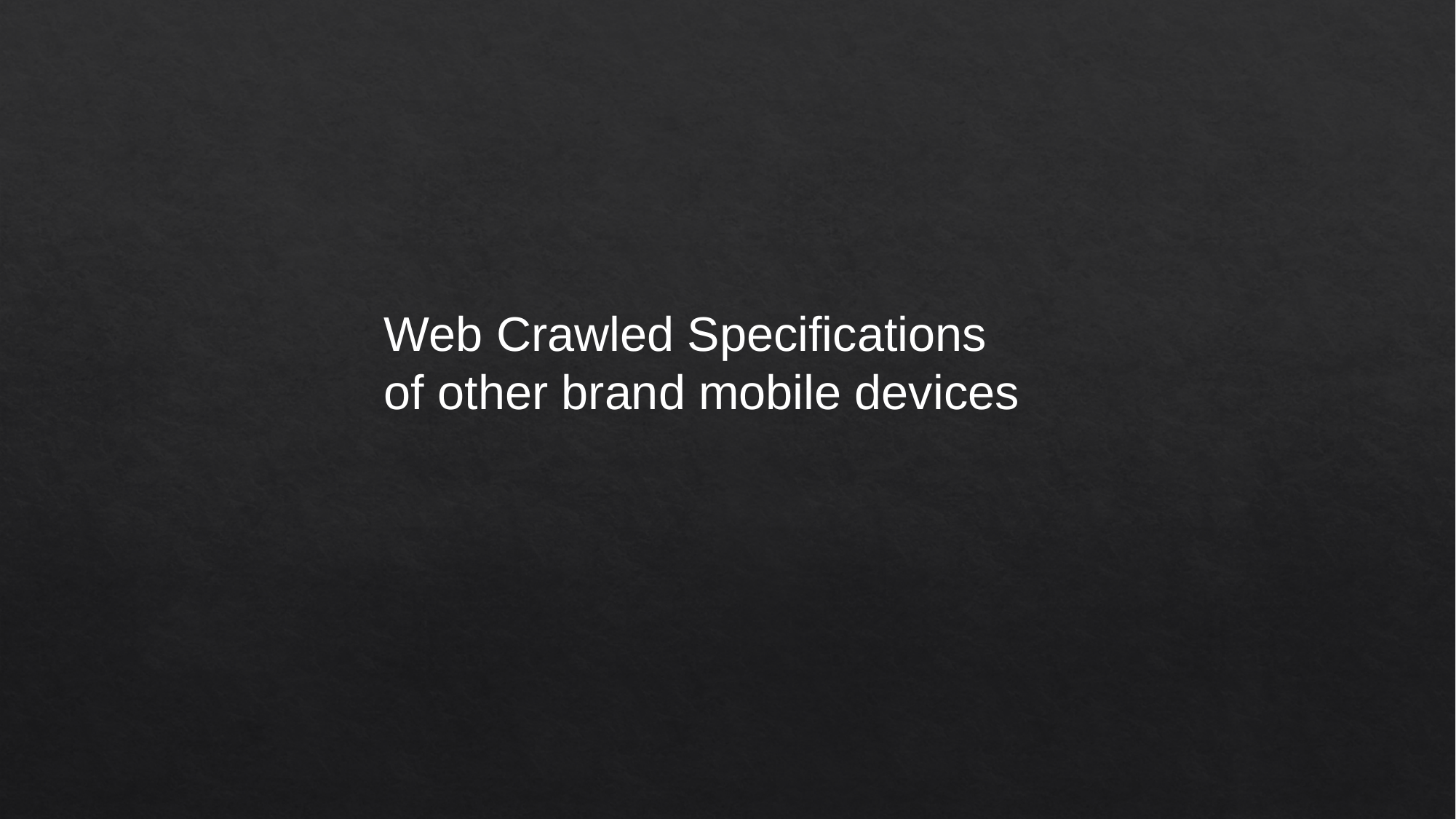

Web Crawled Specifications
of other brand mobile devices